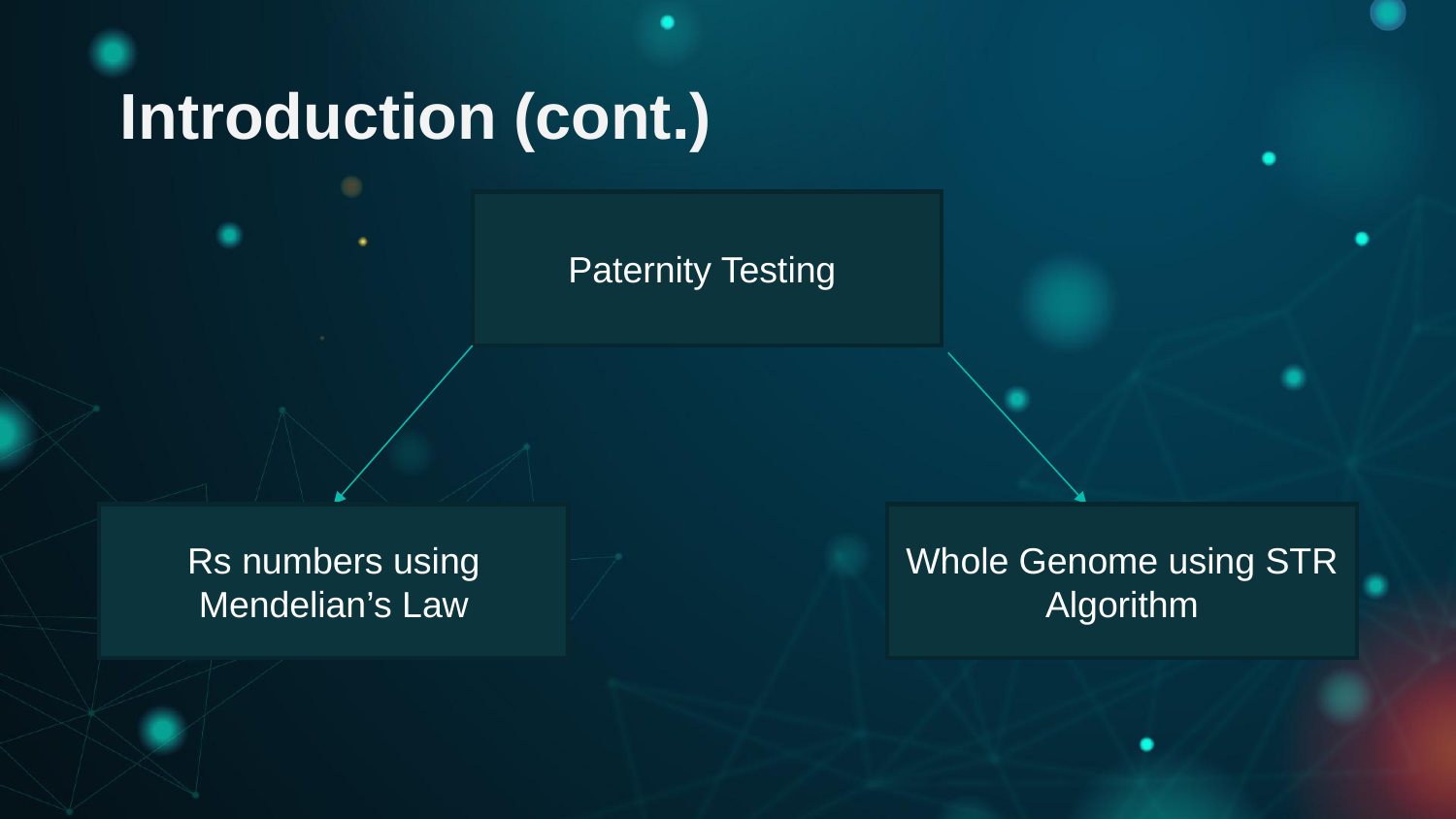

Introduction (cont.)
Paternity Testing

Rs numbers using Mendelian’s Law
Whole Genome using STR
Algorithm